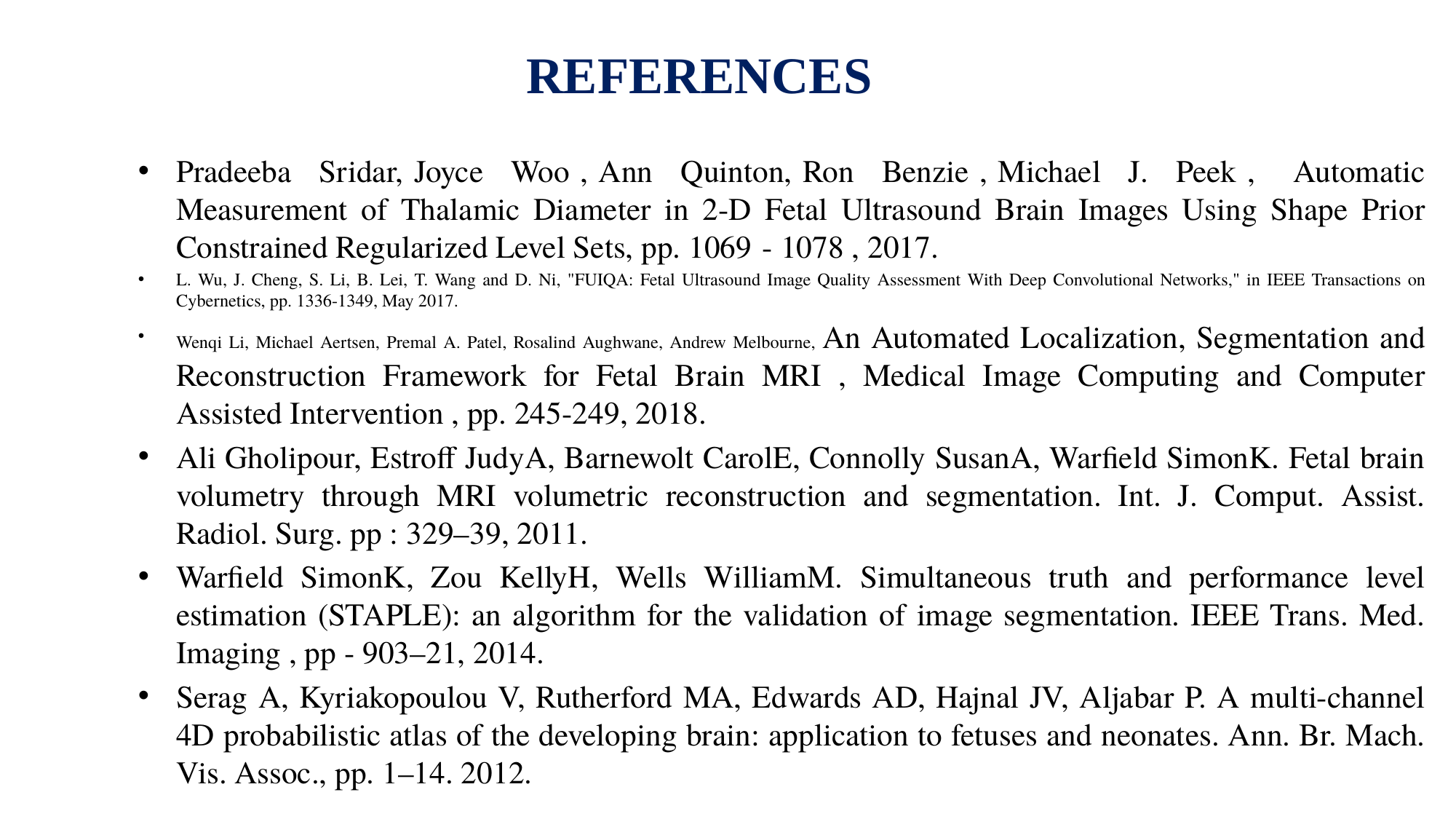

# REFERENCES
Pradeeba Sridar, Joyce Woo , Ann Quinton, Ron Benzie , Michael J. Peek ,  Automatic Measurement of Thalamic Diameter in 2-D Fetal Ultrasound Brain Images Using Shape Prior Constrained Regularized Level Sets, pp. 1069 - 1078 , 2017.
L. Wu, J. Cheng, S. Li, B. Lei, T. Wang and D. Ni, "FUIQA: Fetal Ultrasound Image Quality Assessment With Deep Convolutional Networks," in IEEE Transactions on Cybernetics, pp. 1336-1349, May 2017.
Wenqi Li, Michael Aertsen, Premal A. Patel, Rosalind Aughwane, Andrew Melbourne, An Automated Localization, Segmentation and Reconstruction Framework for Fetal Brain MRI , Medical Image Computing and Computer Assisted Intervention , pp. 245-249, 2018.
Ali Gholipour, Estroff JudyA, Barnewolt CarolE, Connolly SusanA, Warfield SimonK. Fetal brain volumetry through MRI volumetric reconstruction and segmentation. Int. J. Comput. Assist. Radiol. Surg. pp : 329–39, 2011.
Warfield SimonK, Zou KellyH, Wells WilliamM. Simultaneous truth and performance level estimation (STAPLE): an algorithm for the validation of image segmentation. IEEE Trans. Med. Imaging , pp - 903–21, 2014.
Serag A, Kyriakopoulou V, Rutherford MA, Edwards AD, Hajnal JV, Aljabar P. A multi-channel 4D probabilistic atlas of the developing brain: application to fetuses and neonates. Ann. Br. Mach. Vis. Assoc., pp. 1–14. 2012.